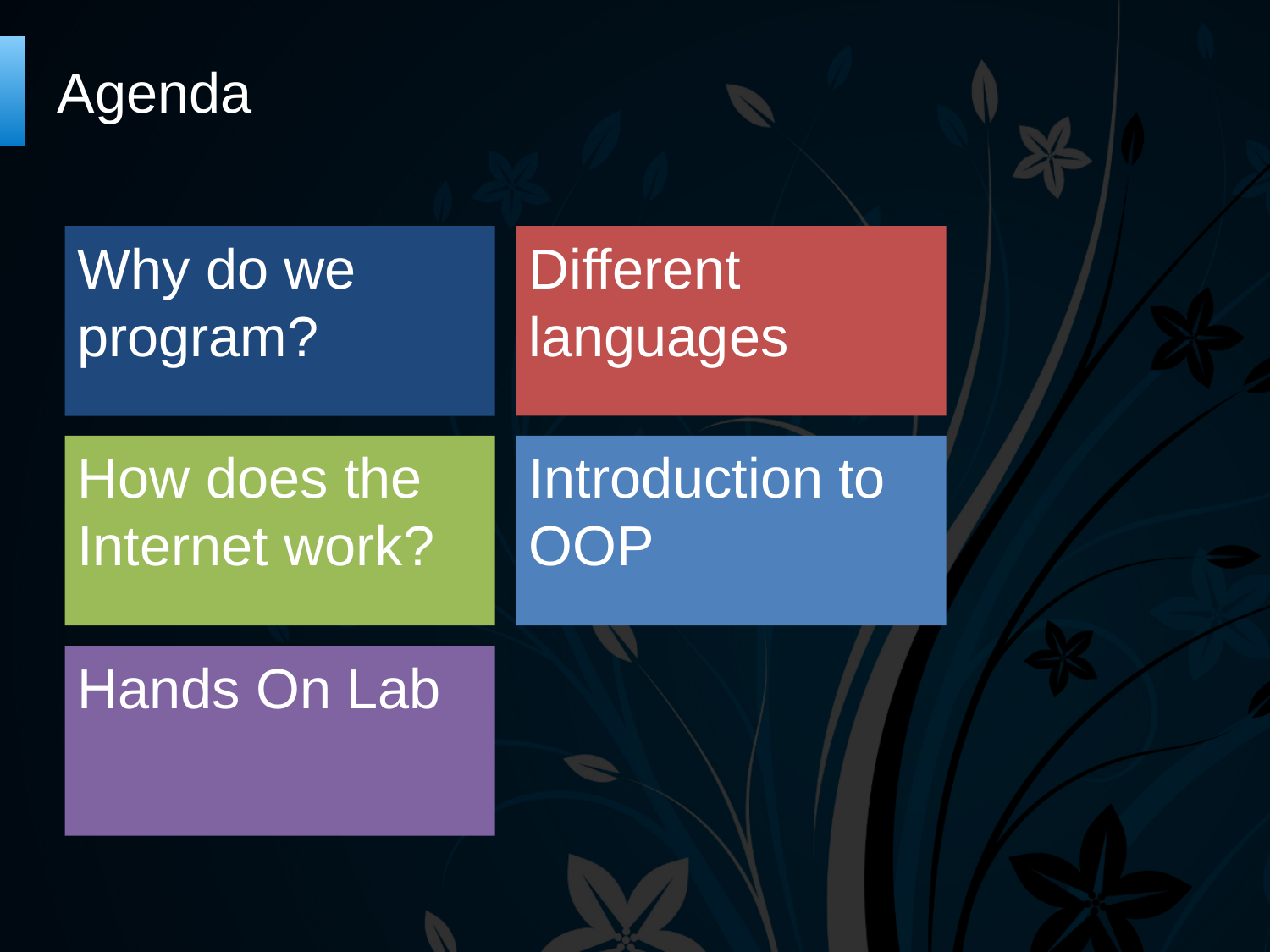

# Agenda
Different languages
Why do we program?
How does the Internet work?
Introduction to OOP
Hands On Lab